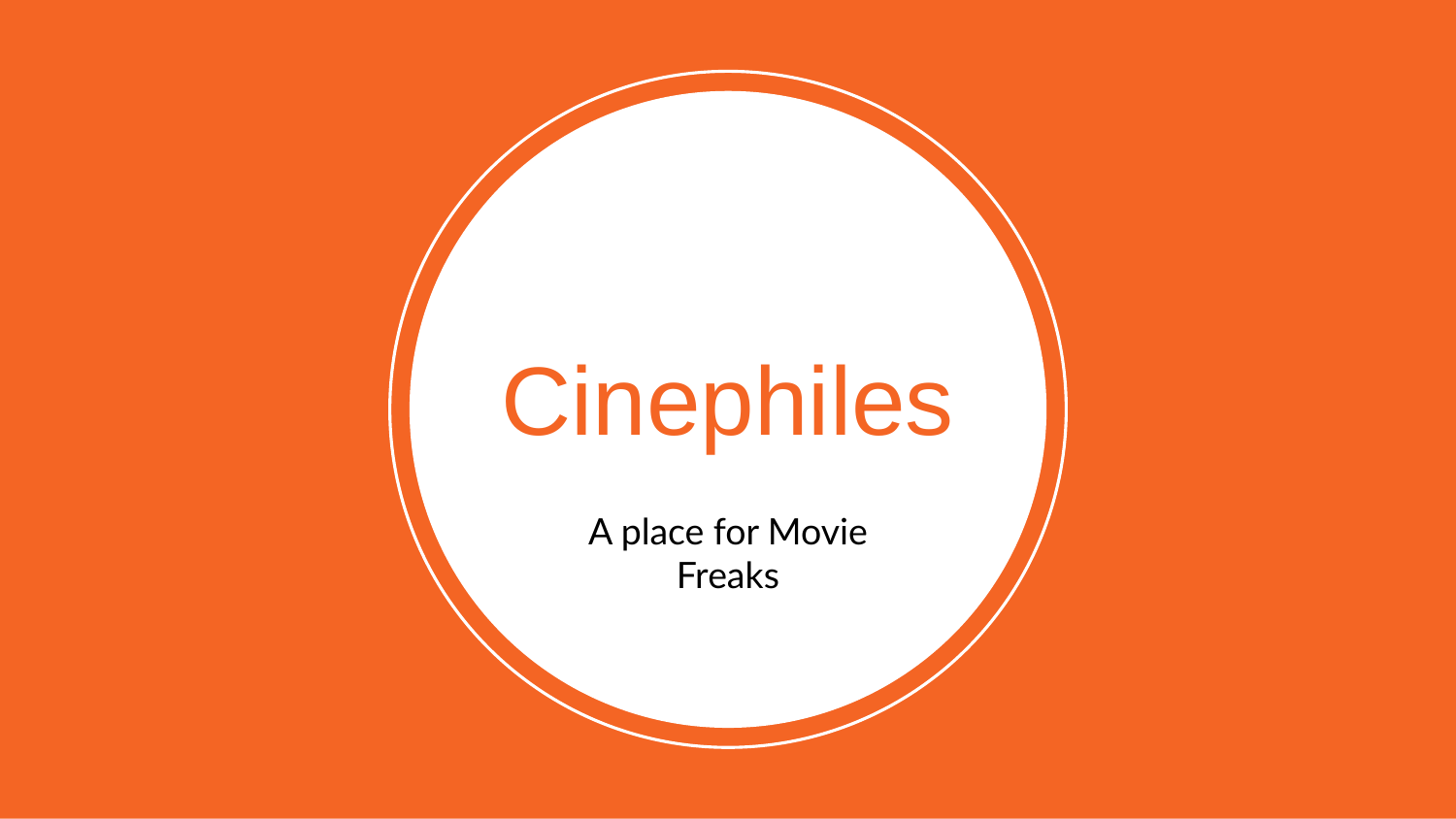

# Cinephiles
A place for Movie Freaks